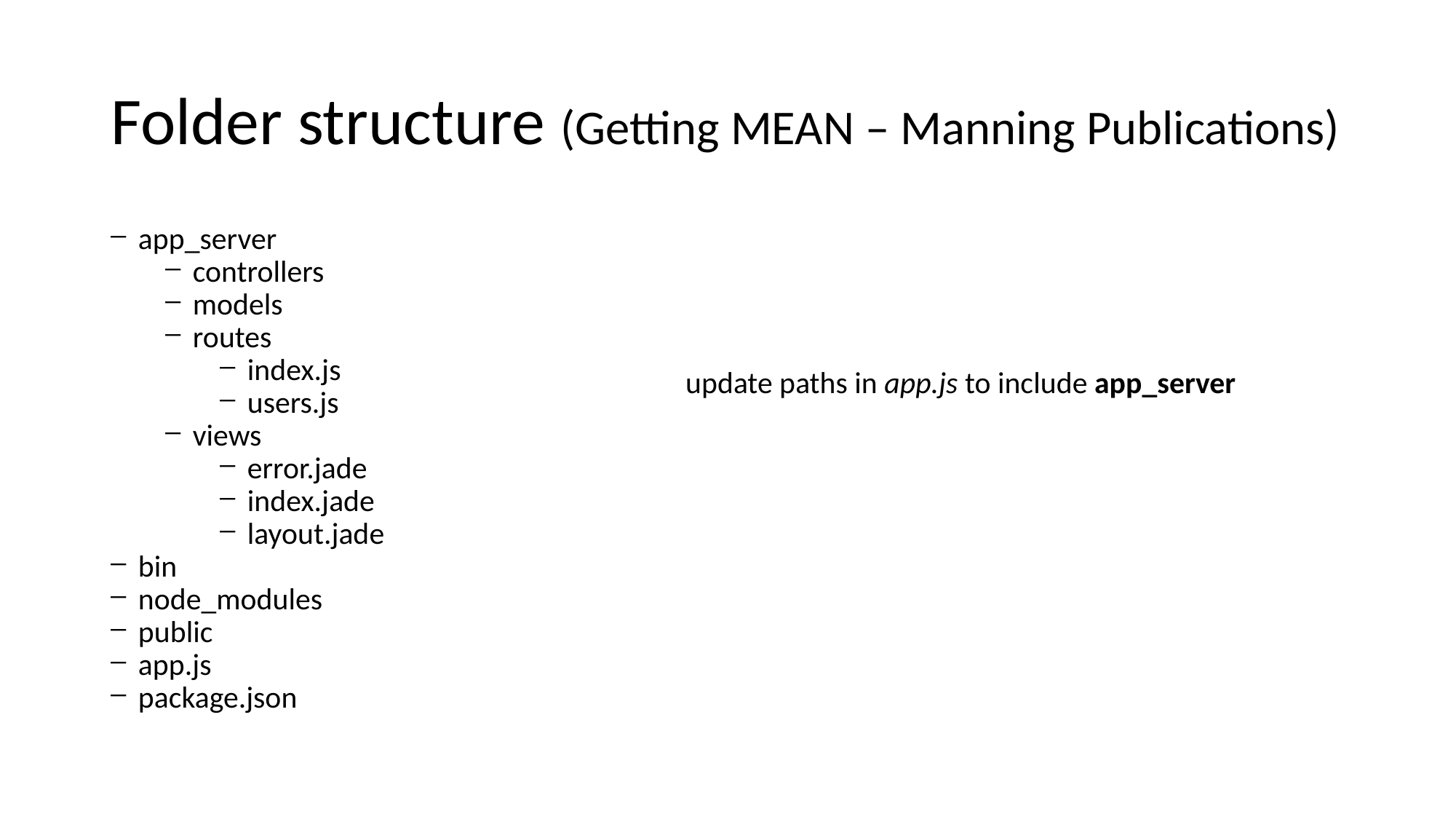

# Folder structure (Getting MEAN – Manning Publications)
app_server
controllers
models
routes
index.js
users.js
views
error.jade
index.jade
layout.jade
bin
node_modules
public
app.js
package.json
update paths in app.js to include app_server